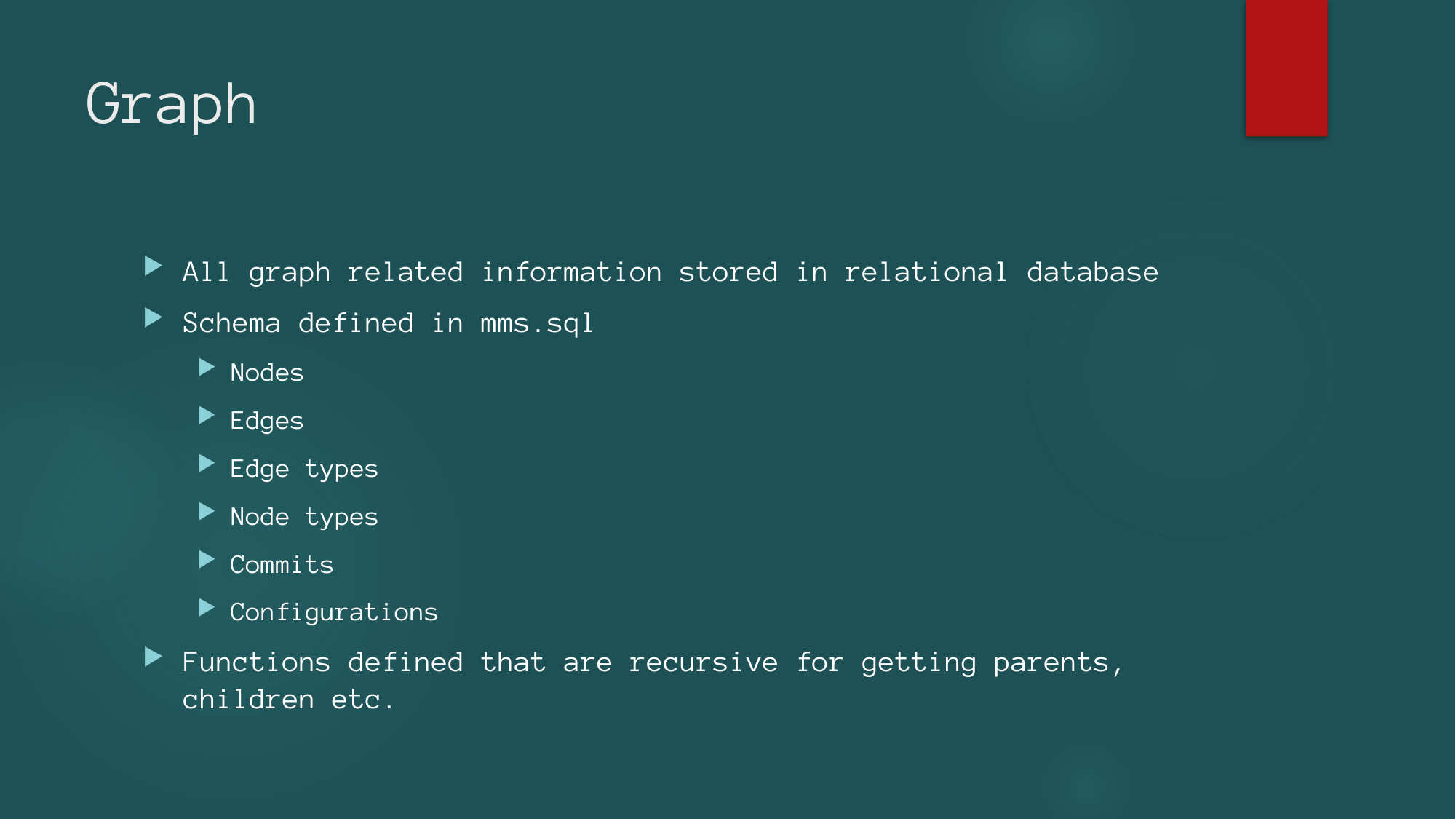

# Graph
All graph related information stored in relational database
Schema defined in mms.sql
Nodes
Edges
Edge types
Node types
Commits
Configurations
Functions defined that are recursive for getting parents, children etc.